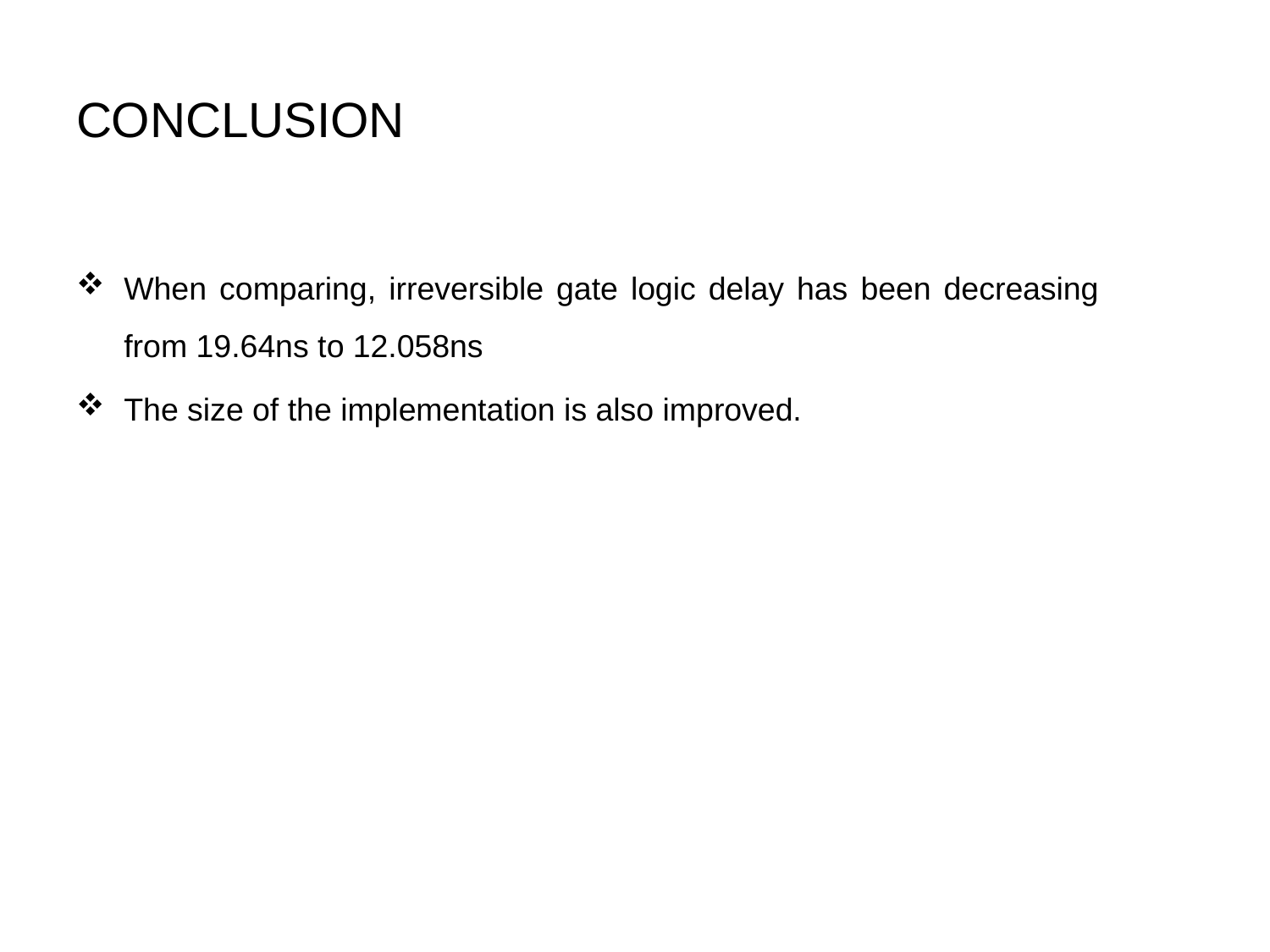

# CONCLUSION
When comparing, irreversible gate logic delay has been decreasing from 19.64ns to 12.058ns
The size of the implementation is also improved.